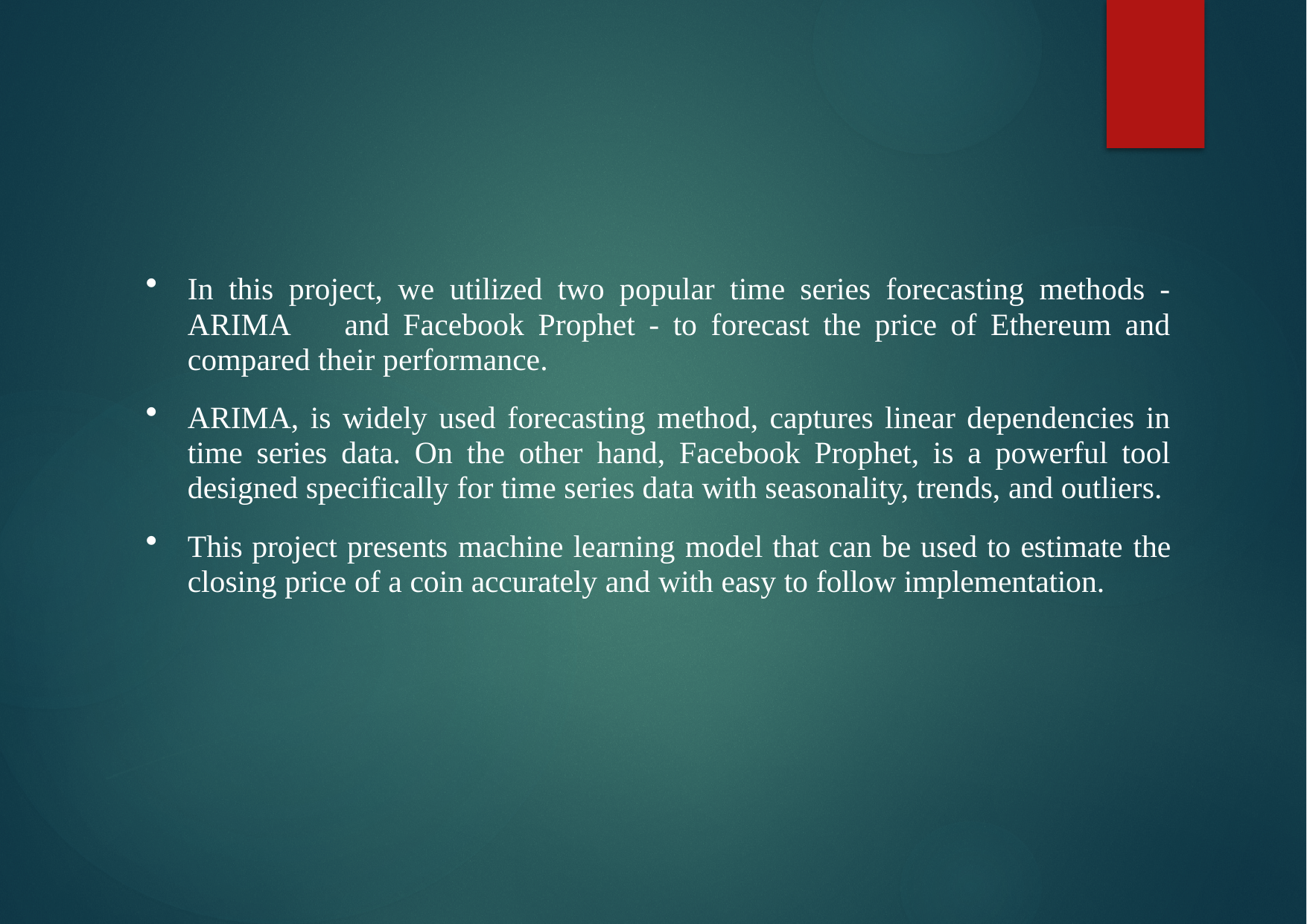

#
In this project, we utilized two popular time series forecasting methods - ARIMA    and Facebook Prophet - to forecast the price of Ethereum and compared their performance.
ARIMA, is widely used forecasting method, captures linear dependencies in time series data. On the other hand, Facebook Prophet, is a powerful tool designed specifically for time series data with seasonality, trends, and outliers.
This project presents machine learning model that can be used to estimate the closing price of a coin accurately and with easy to follow implementation.